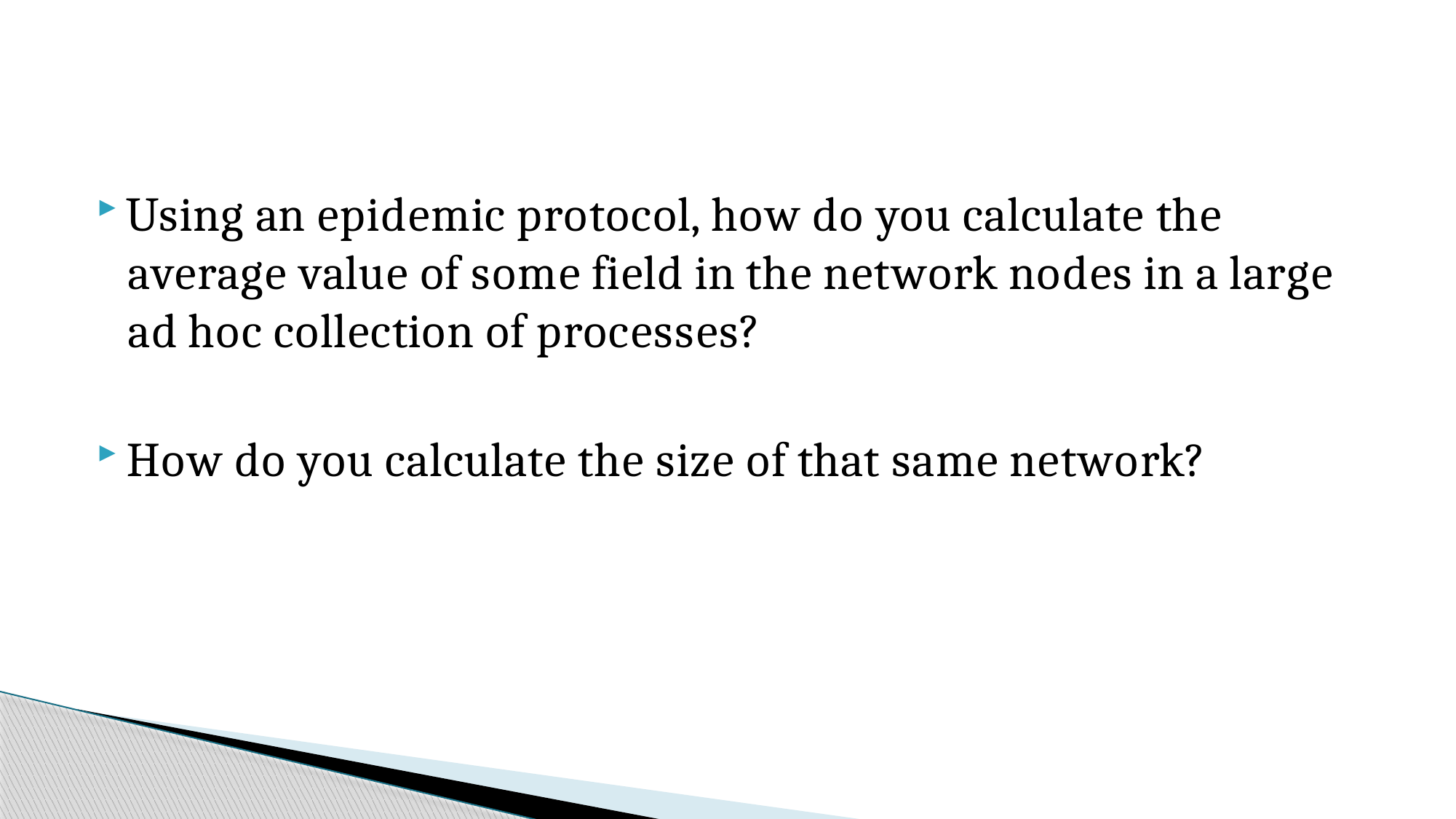

#
Using an epidemic protocol, how do you calculate the average value of some field in the network nodes in a large ad hoc collection of processes?

How do you calculate the size of that same network?